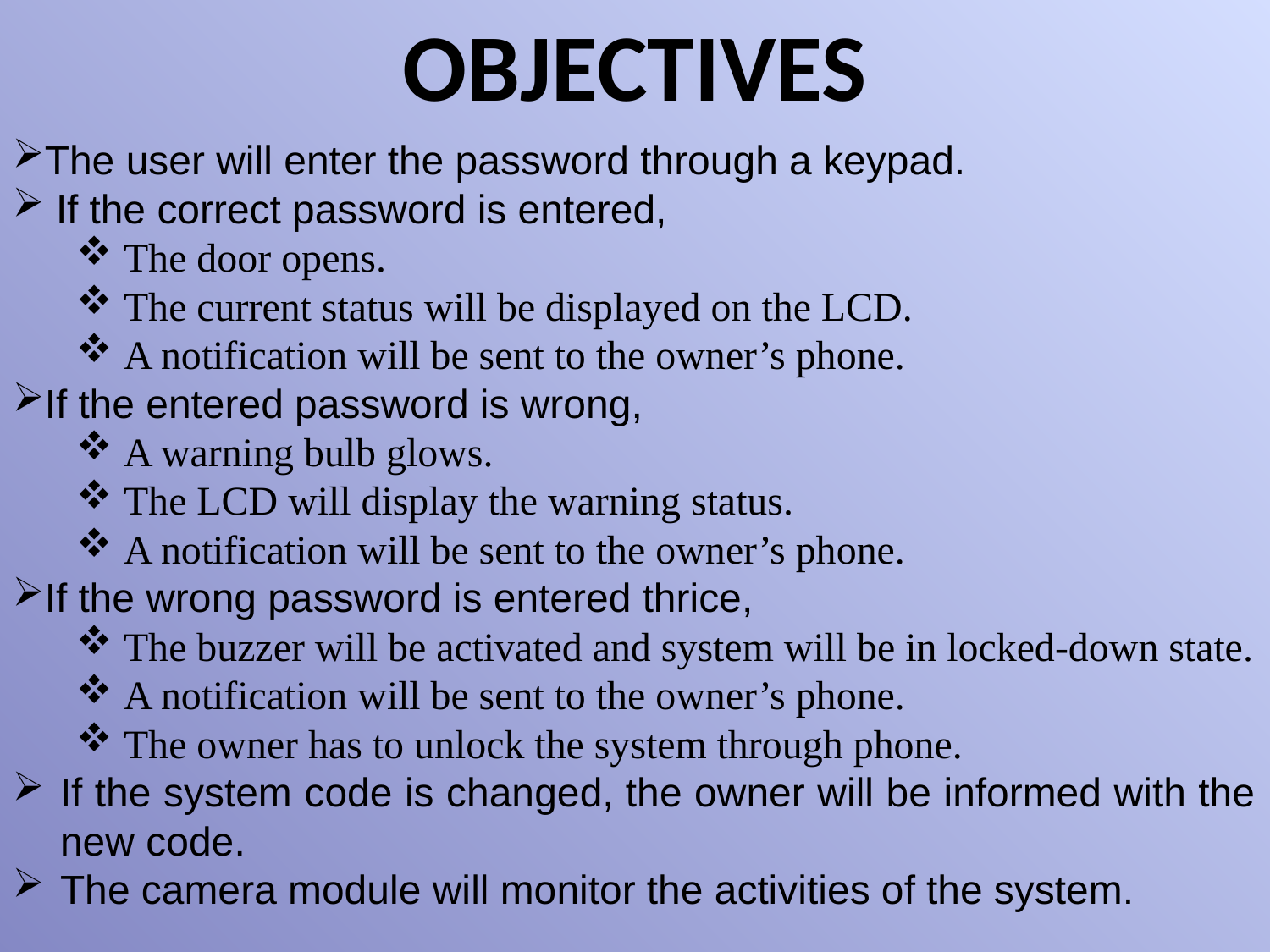

OBJECTIVES
The user will enter the password through a keypad.
 If the correct password is entered,
The door opens.
The current status will be displayed on the LCD.
A notification will be sent to the owner’s phone.
If the entered password is wrong,
A warning bulb glows.
The LCD will display the warning status.
A notification will be sent to the owner’s phone.
If the wrong password is entered thrice,
The buzzer will be activated and system will be in locked-down state.
A notification will be sent to the owner’s phone.
The owner has to unlock the system through phone.
If the system code is changed, the owner will be informed with the new code.
The camera module will monitor the activities of the system.